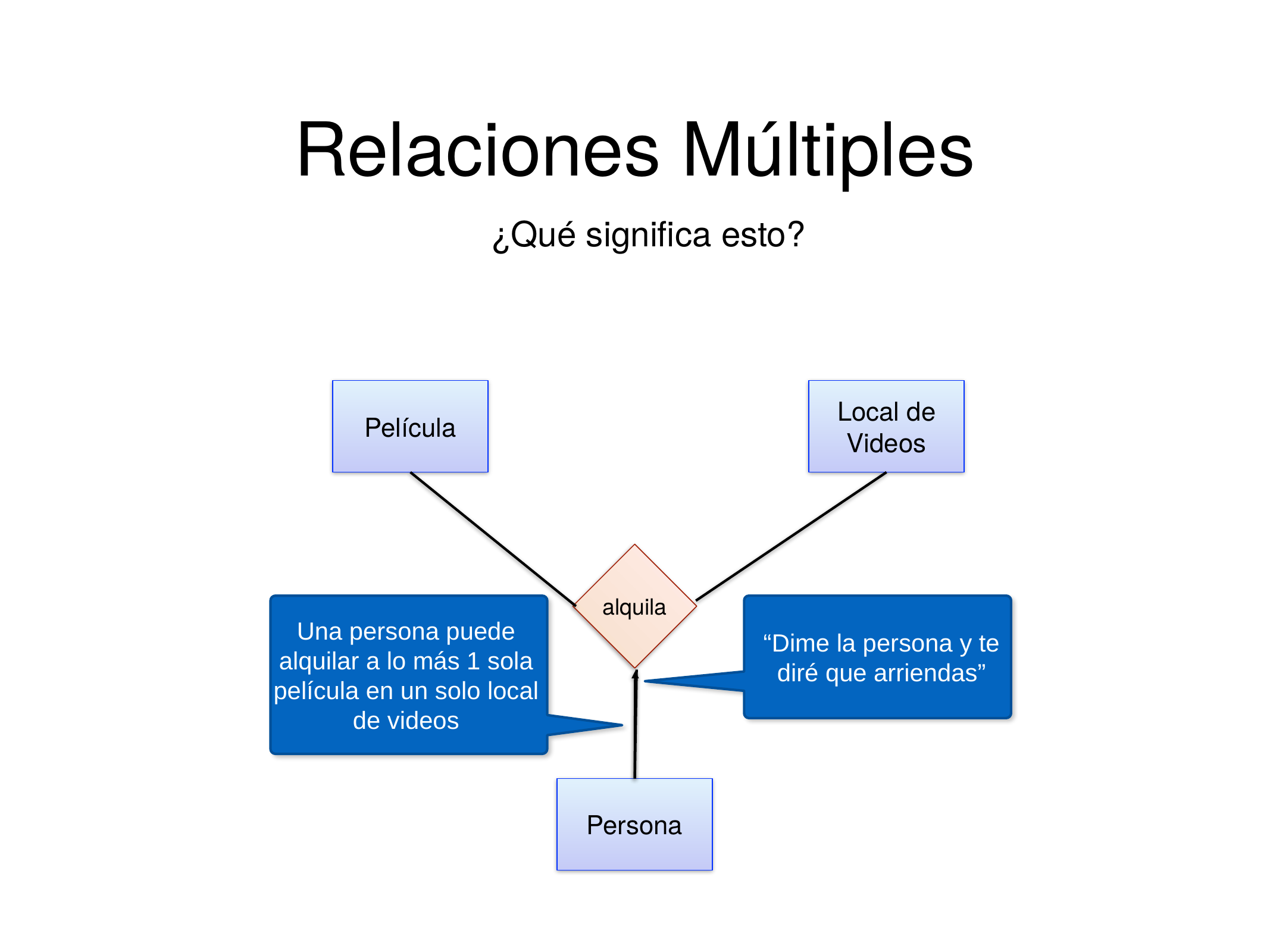

Relaciones Múltiples
¿Qué significa esto?
Película
Local de Videos
alquila
Una persona puede alquilar a lo más 1 sola película en un solo local de videos
“Dime la persona y te diré que arriendas”
Persona